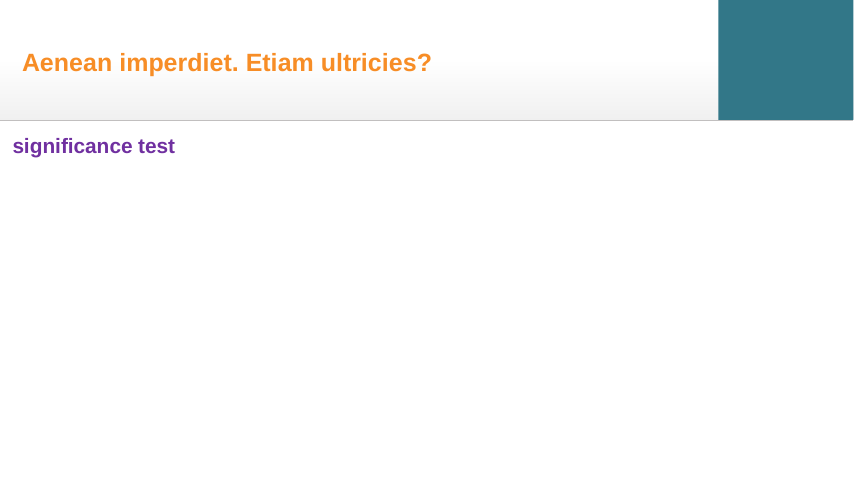

# Aenean imperdiet. Etiam ultricies?
significance test